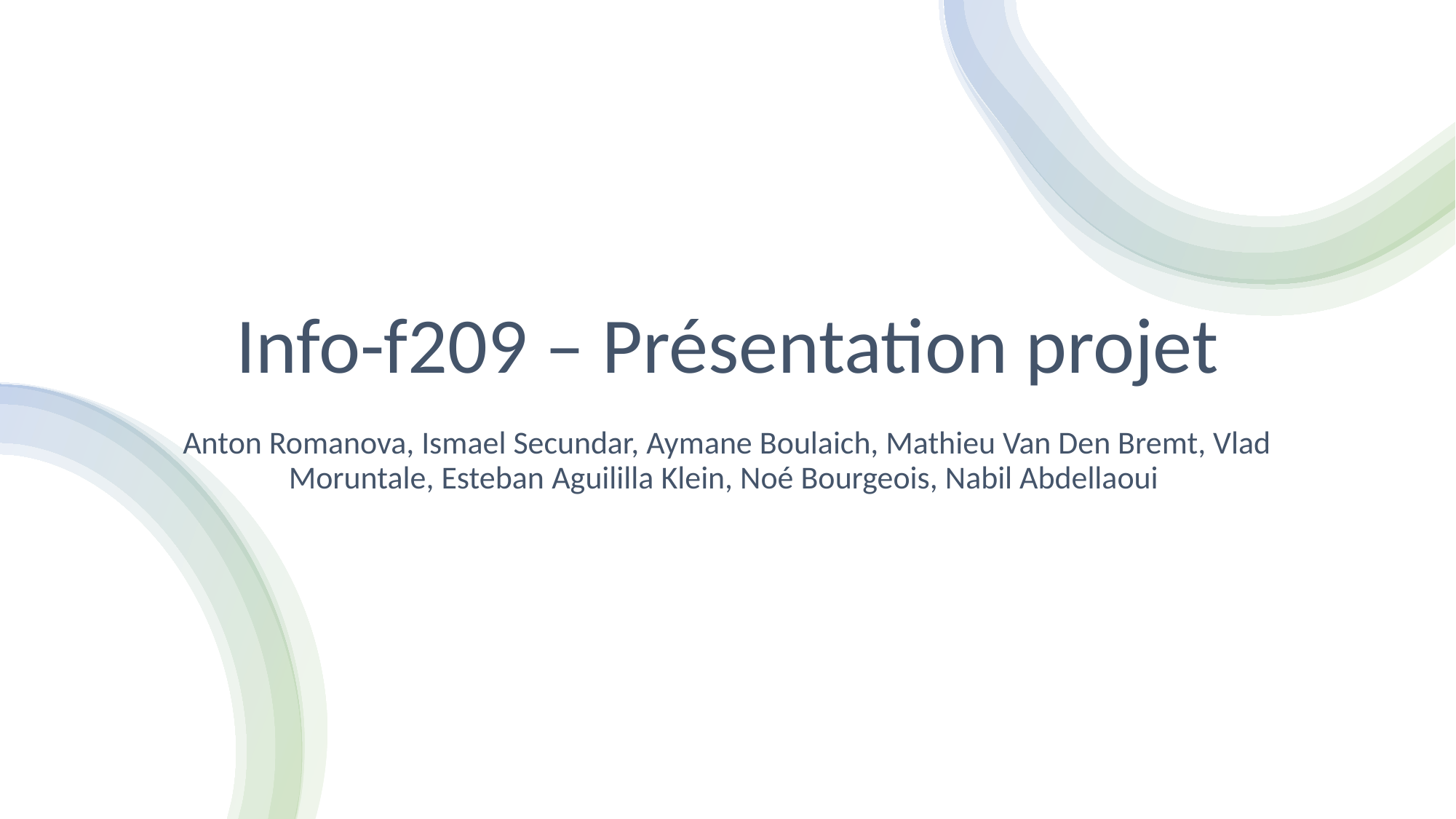

# Info-f209 – Présentation projet
Anton Romanova, Ismael Secundar, Aymane Boulaich, Mathieu Van Den Bremt, Vlad Moruntale, Esteban Aguililla Klein, Noé Bourgeois, Nabil Abdellaoui